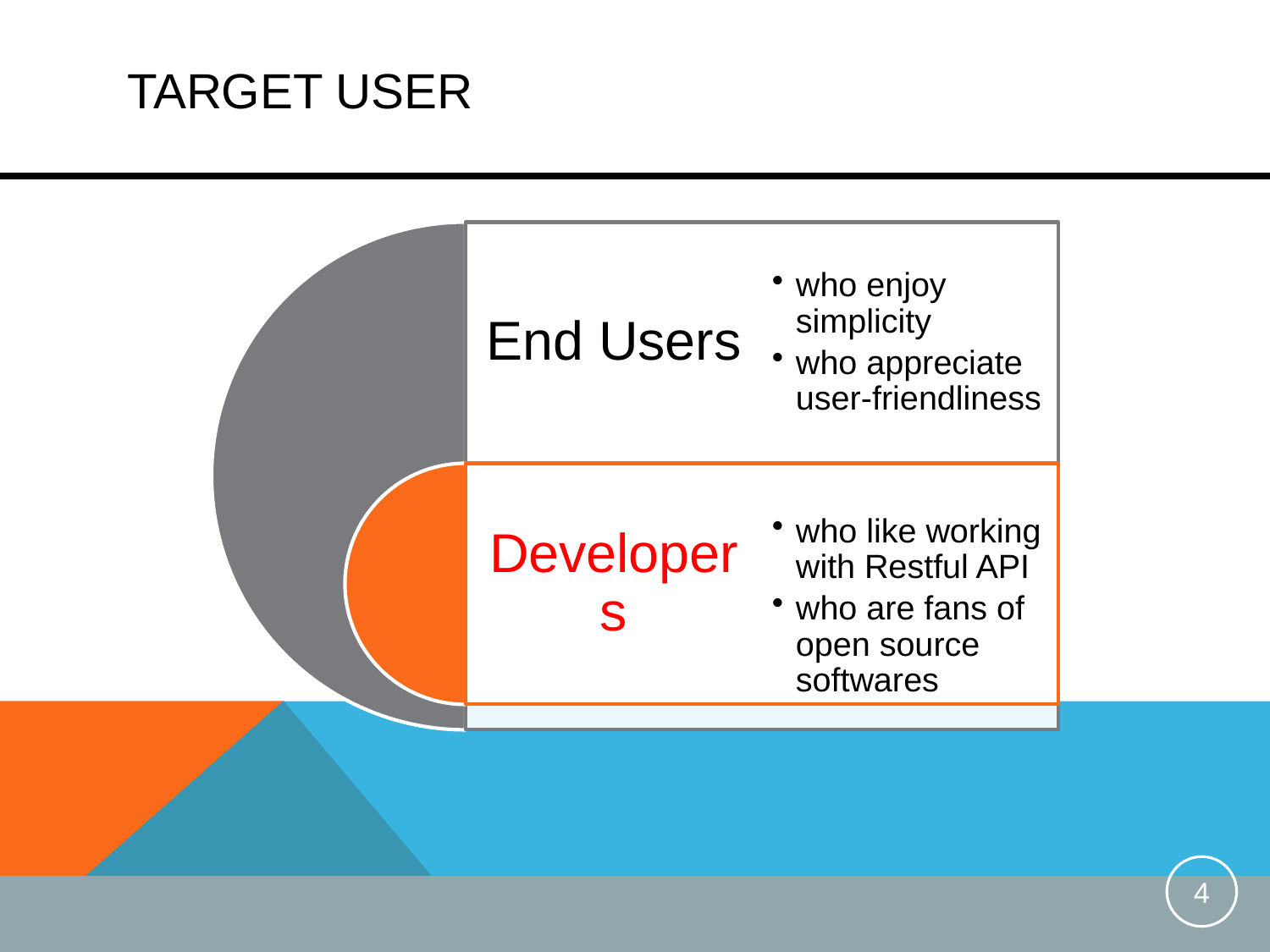

# Target User
End Users
Developers
who enjoy simplicity
who appreciate user-friendliness

who like working with Restful API
who are fans of open source softwares
4